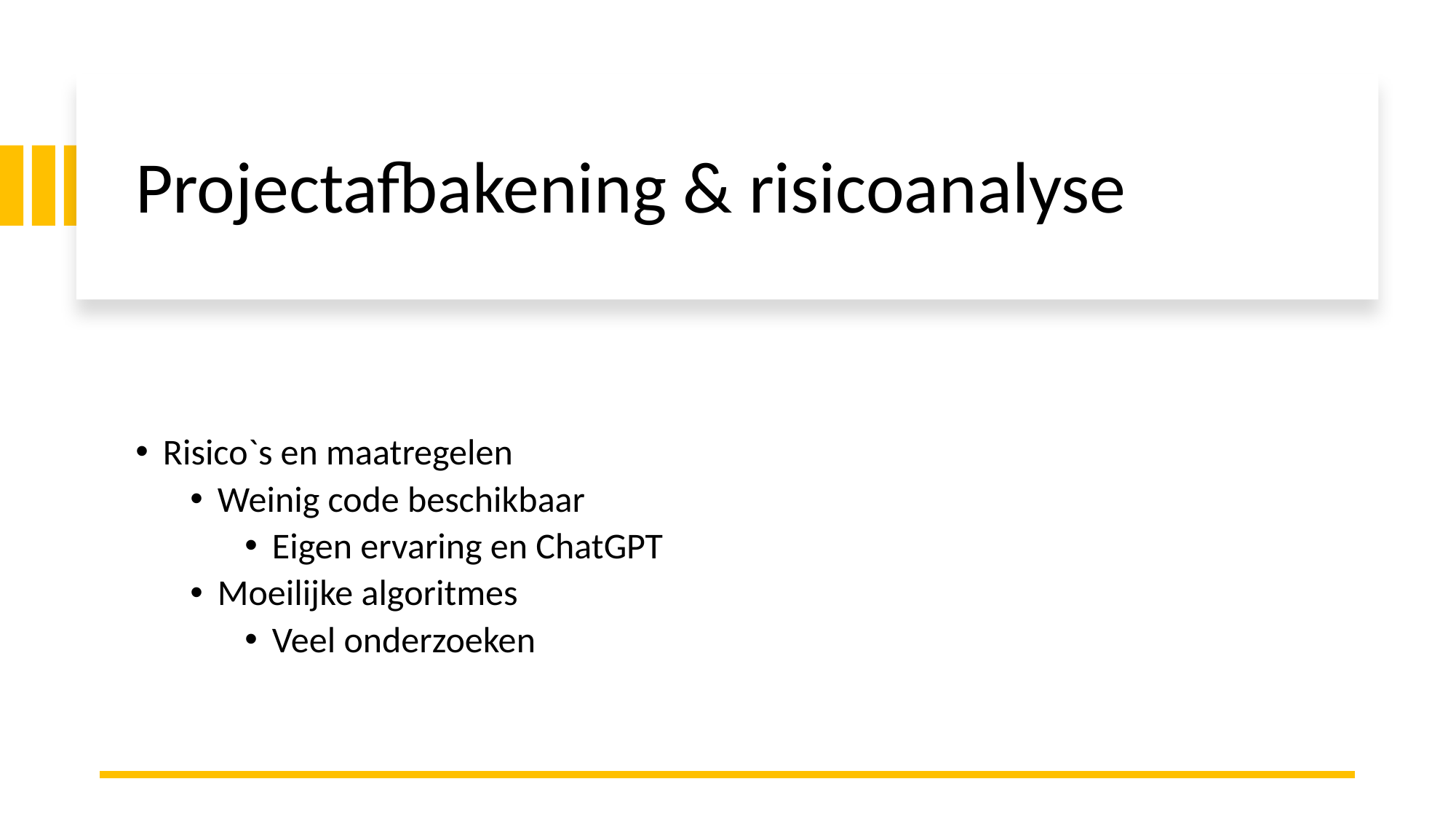

# Projectafbakening & risicoanalyse

Risico`s en maatregelen
Weinig code beschikbaar
Eigen ervaring en ChatGPT
Moeilijke algoritmes
Veel onderzoeken